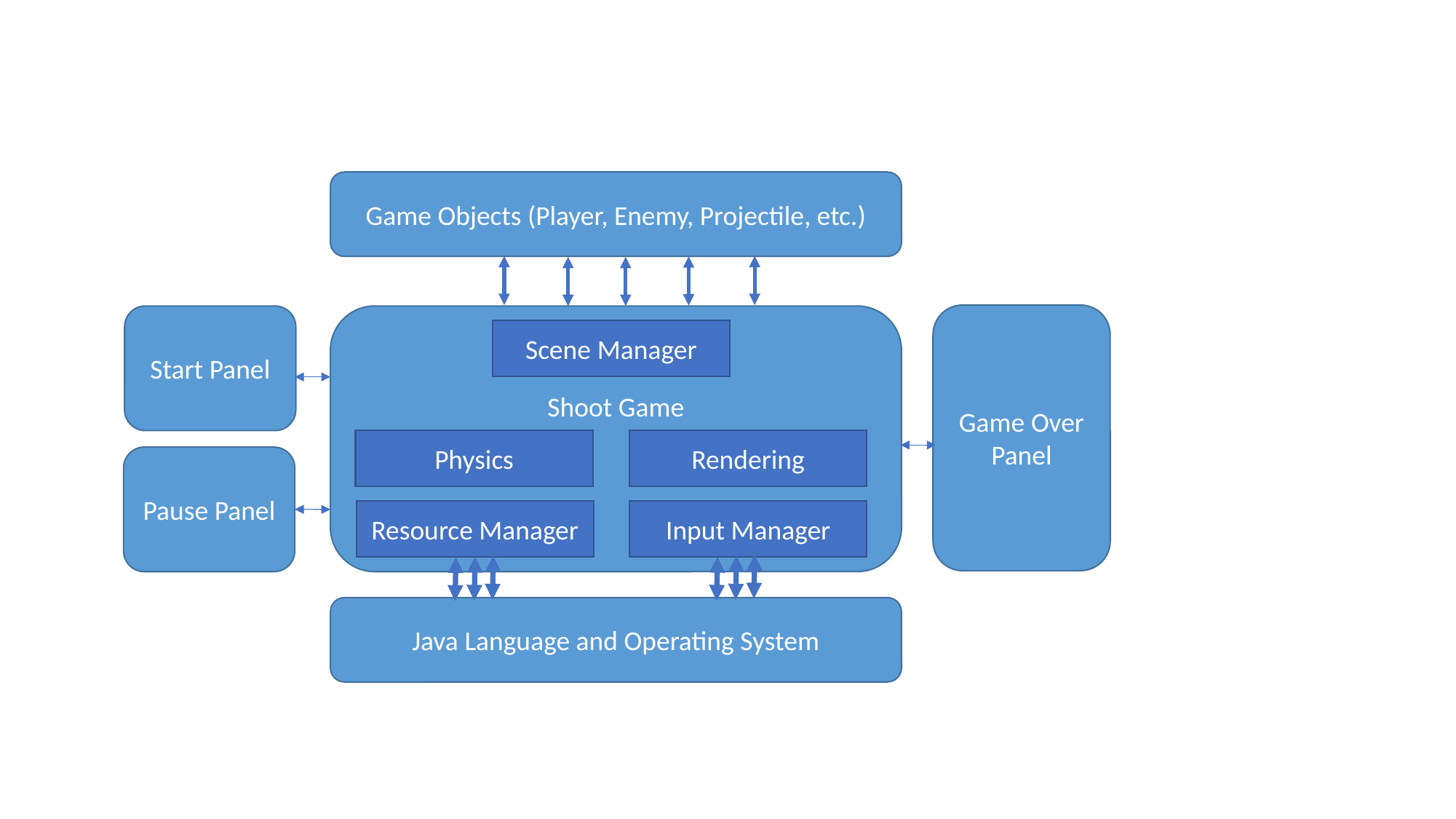

Game Objects (Player, Enemy, Projectile, etc.)
Game Over Panel
Start Panel
Shoot Game

Scene Manager
Physics
Rendering
Pause Panel
Resource Manager
Input Manager
Java Language and Operating System